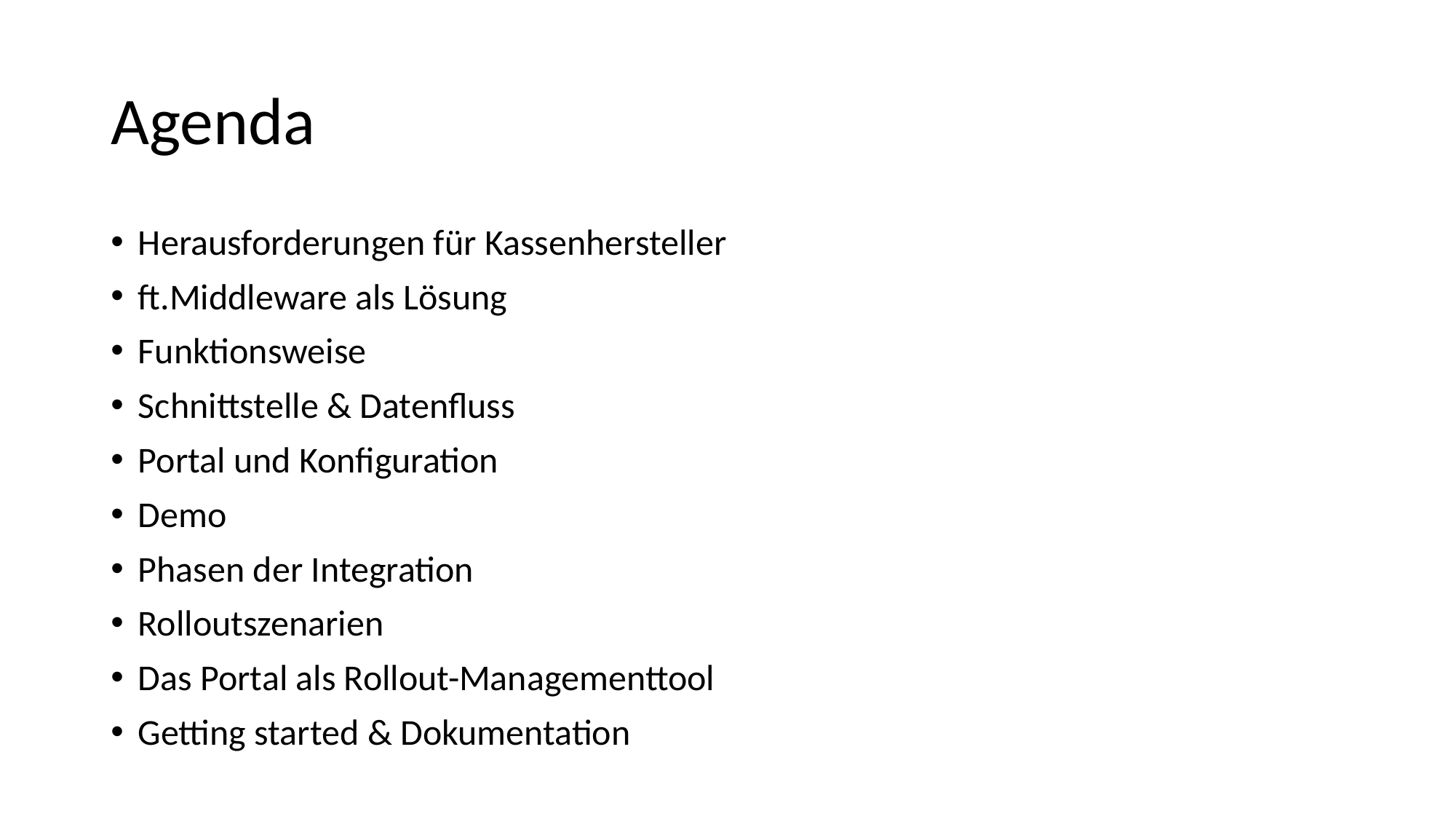

# Agenda
Herausforderungen für Kassenhersteller
ft.Middleware als Lösung
Funktionsweise
Schnittstelle & Datenfluss
Portal und Konfiguration
Demo
Phasen der Integration
Rolloutszenarien
Das Portal als Rollout-Managementtool
Getting started & Dokumentation